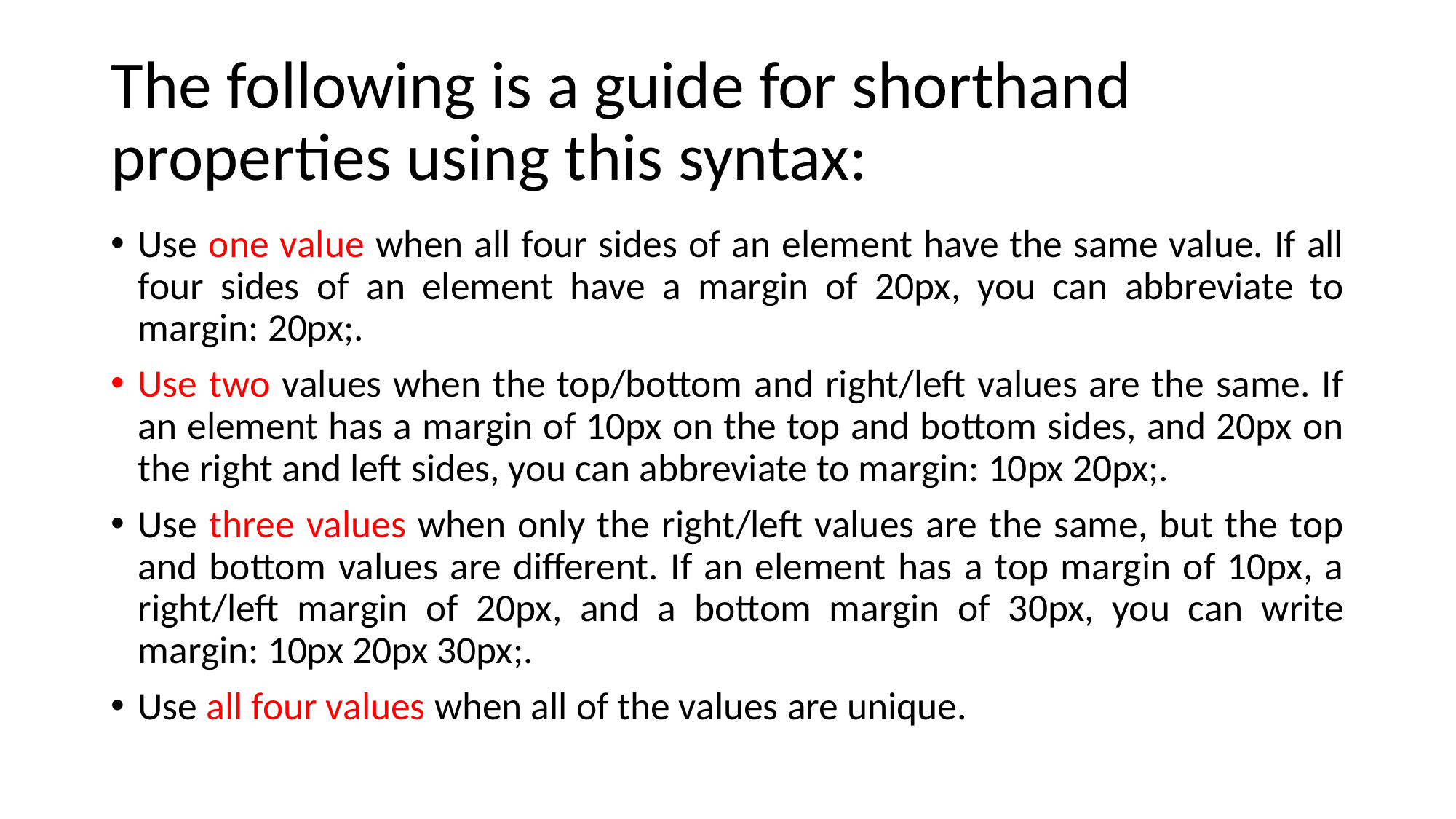

# The following is a guide for shorthand properties using this syntax:
Use one value when all four sides of an element have the same value. If all four sides of an element have a margin of 20px, you can abbreviate to margin: 20px;.
Use two values when the top/bottom and right/left values are the same. If an element has a margin of 10px on the top and bottom sides, and 20px on the right and left sides, you can abbreviate to margin: 10px 20px;.
Use three values when only the right/left values are the same, but the top and bottom values are different. If an element has a top margin of 10px, a right/left margin of 20px, and a bottom margin of 30px, you can write margin: 10px 20px 30px;.
Use all four values when all of the values are unique.